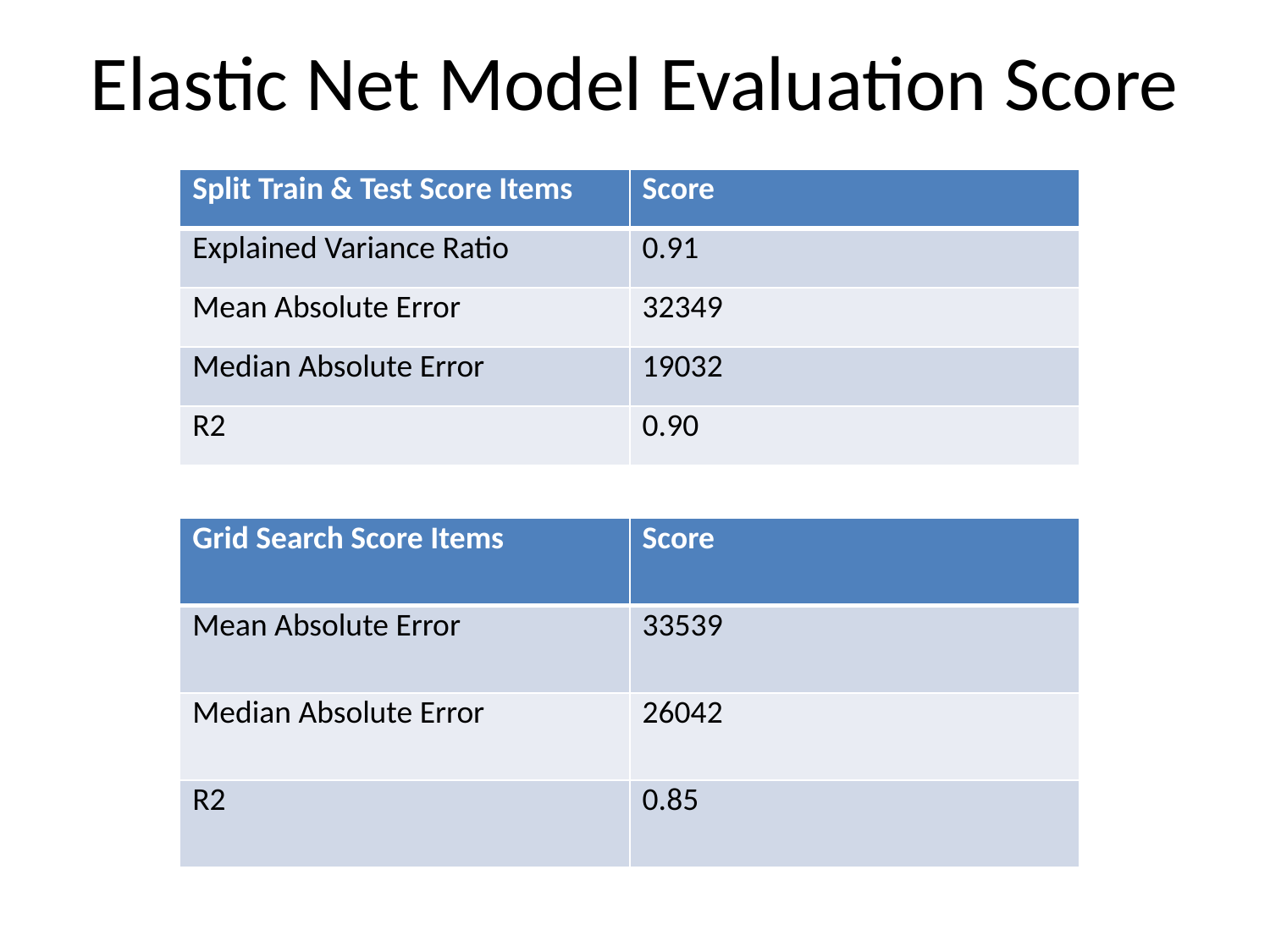

# Elastic Net Model Evaluation Score
| Split Train & Test Score Items | Score |
| --- | --- |
| Explained Variance Ratio | 0.91 |
| Mean Absolute Error | 32349 |
| Median Absolute Error | 19032 |
| R2 | 0.90 |
| Grid Search Score Items | Score |
| --- | --- |
| Mean Absolute Error | 33539 |
| Median Absolute Error | 26042 |
| R2 | 0.85 |